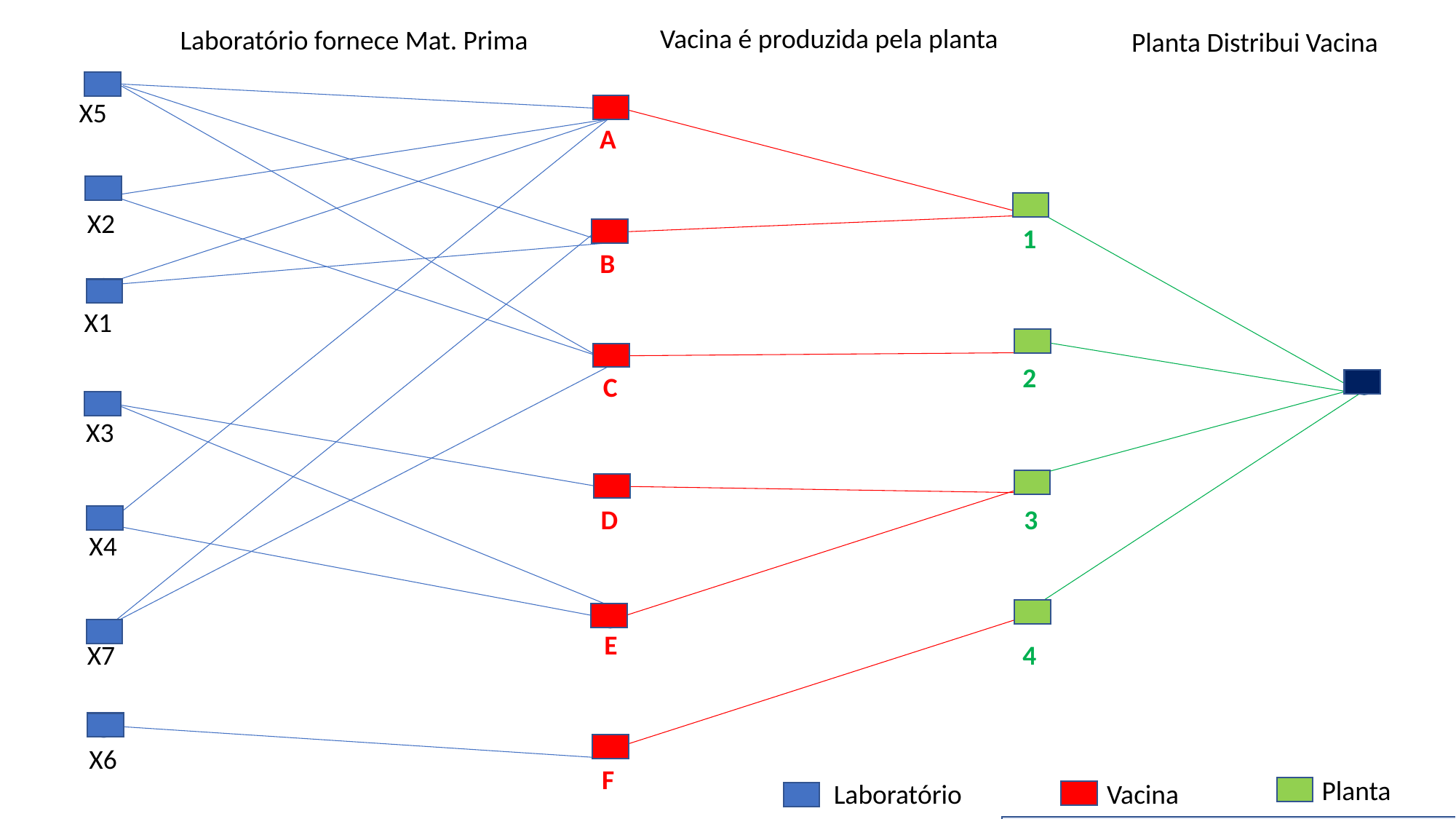

Vacina é produzida pela planta
Laboratório fornece Mat. Prima
Planta Distribui Vacina

X5

A

X2
1

B

X1

2
C

X3

D
3

X4

E
X7
4

X6
F
Planta
Laboratório
Vacina